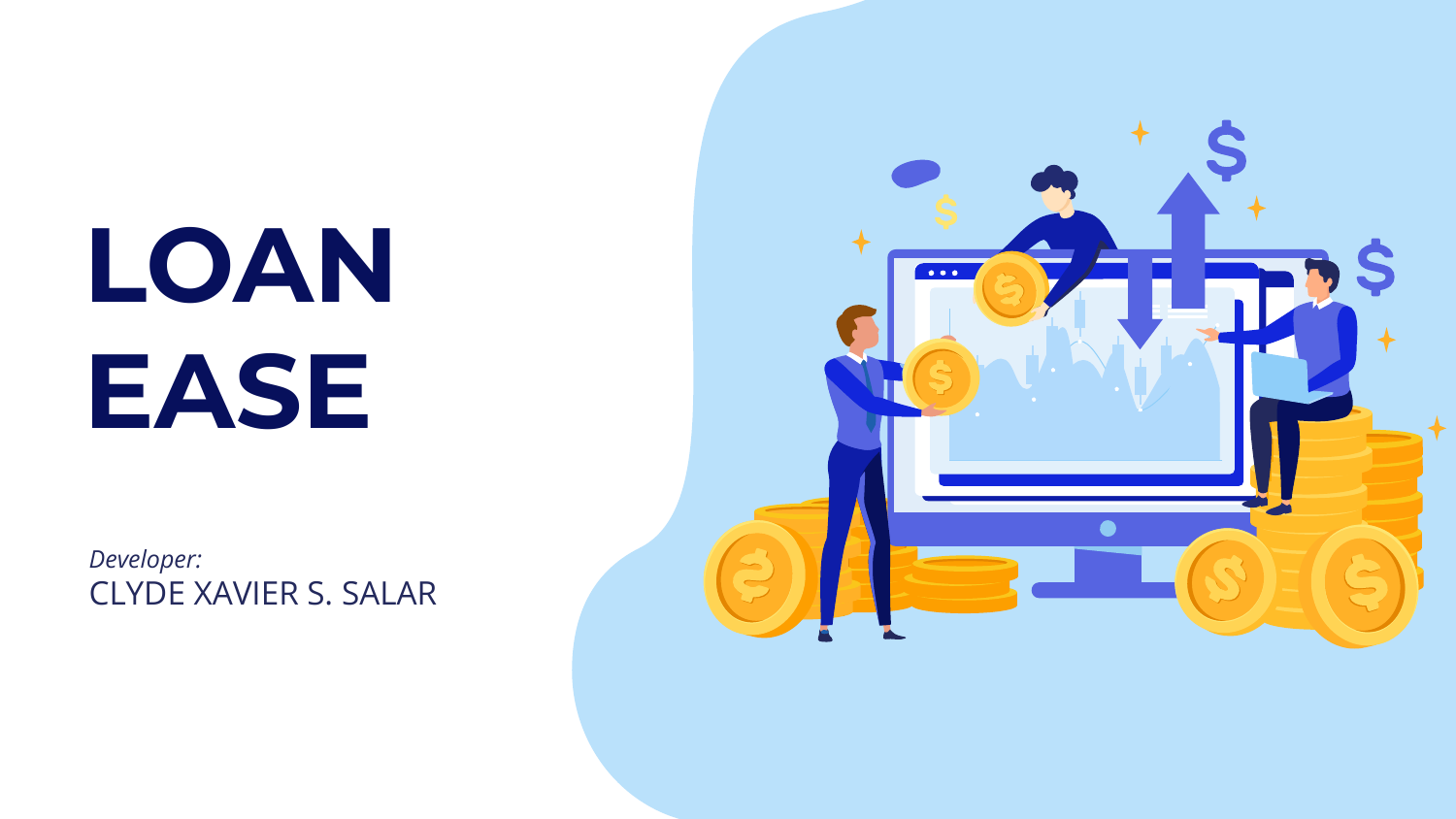

# LOAN EASE

Developer:
CLYDE XAVIER S. SALAR